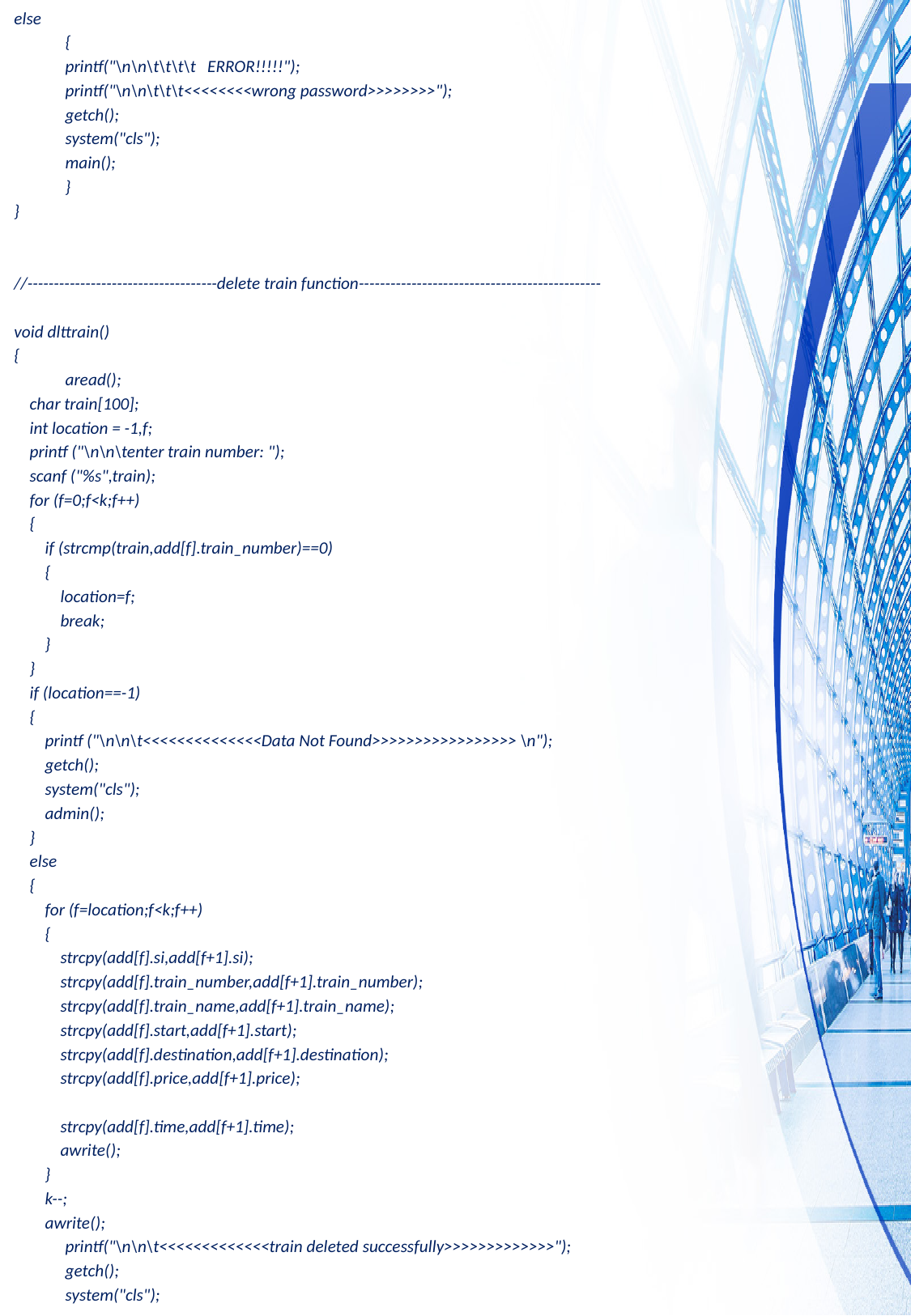

else
	{
		printf("\n\n\t\t\t\t   ERROR!!!!!");
		printf("\n\n\t\t\t<<<<<<<<wrong password>>>>>>>>");
		getch();
		system("cls");
		main();
	}
}

//------------------------------------delete train function----------------------------------------------

void dlttrain()
{
	aread();
    char train[100];
    int location = -1,f;
    printf ("\n\n\tenter train number: ");
    scanf ("%s",train);
    for (f=0;f<k;f++)
    {
        if (strcmp(train,add[f].train_number)==0)
        {
            location=f;
            break;
        }
    }
    if (location==-1)
    {
        printf ("\n\n\t<<<<<<<<<<<<<<Data Not Found>>>>>>>>>>>>>>>>> \n");
        getch();
        system("cls");
        admin();
    }
    else
    {
        for (f=location;f<k;f++)
        {
            strcpy(add[f].si,add[f+1].si);
            strcpy(add[f].train_number,add[f+1].train_number);
            strcpy(add[f].train_name,add[f+1].train_name);
            strcpy(add[f].start,add[f+1].start);
            strcpy(add[f].destination,add[f+1].destination);
            strcpy(add[f].price,add[f+1].price);

            strcpy(add[f].time,add[f+1].time);
            awrite();
        }
        k--;
        awrite();
		printf("\n\n\t<<<<<<<<<<<<<train deleted successfully>>>>>>>>>>>>>");
		getch();
		system("cls");